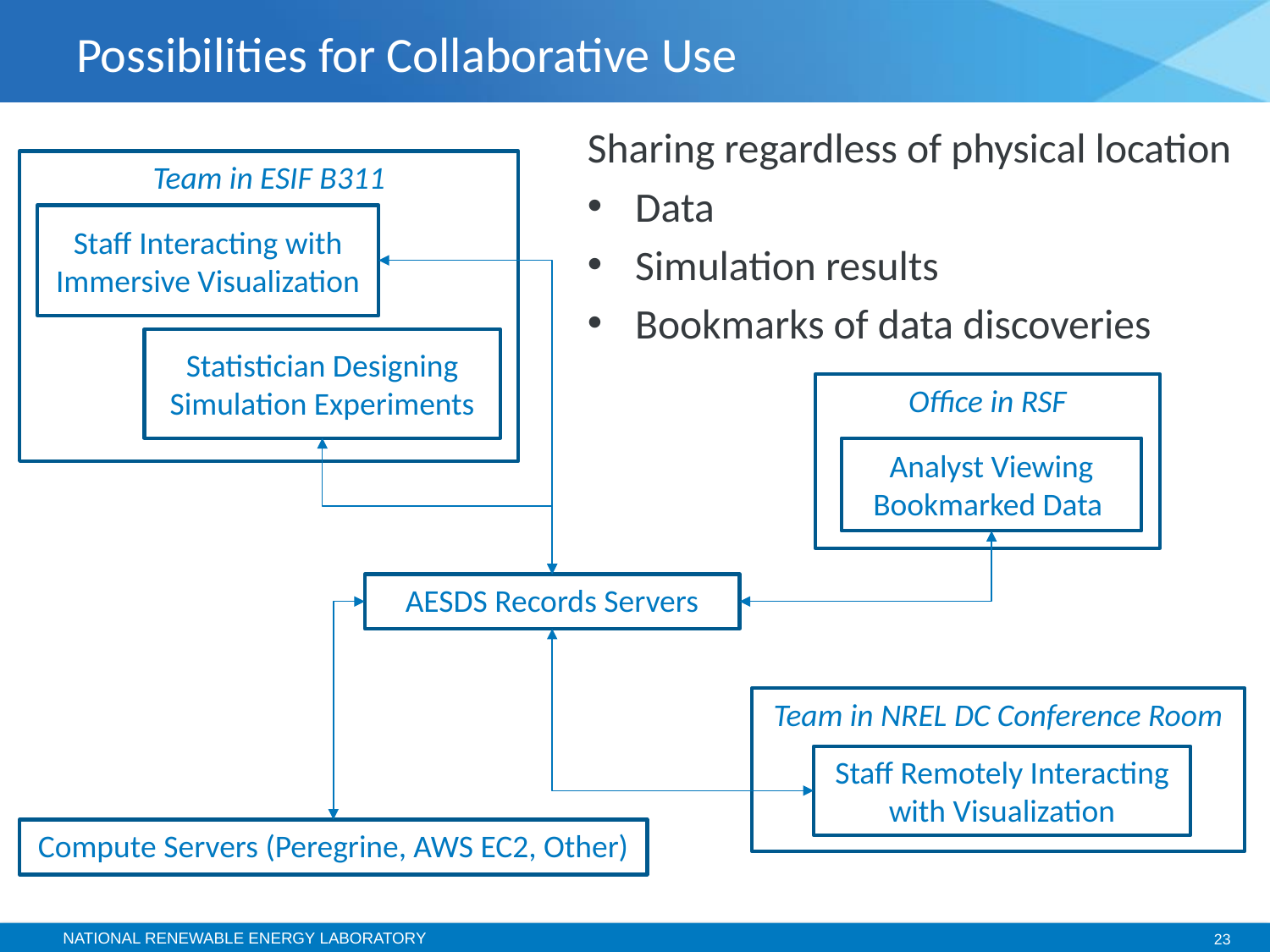

# Possibilities for Collaborative Use
Sharing regardless of physical location
Data
Simulation results
Bookmarks of data discoveries

Team in ESIF B311
Staff Interacting with Immersive Visualization
Statistician Designing Simulation Experiments
Office in RSF
Analyst Viewing Bookmarked Data
AESDS Records Servers
Team in NREL DC Conference Room
Staff Remotely Interacting with Visualization
Compute Servers (Peregrine, AWS EC2, Other)